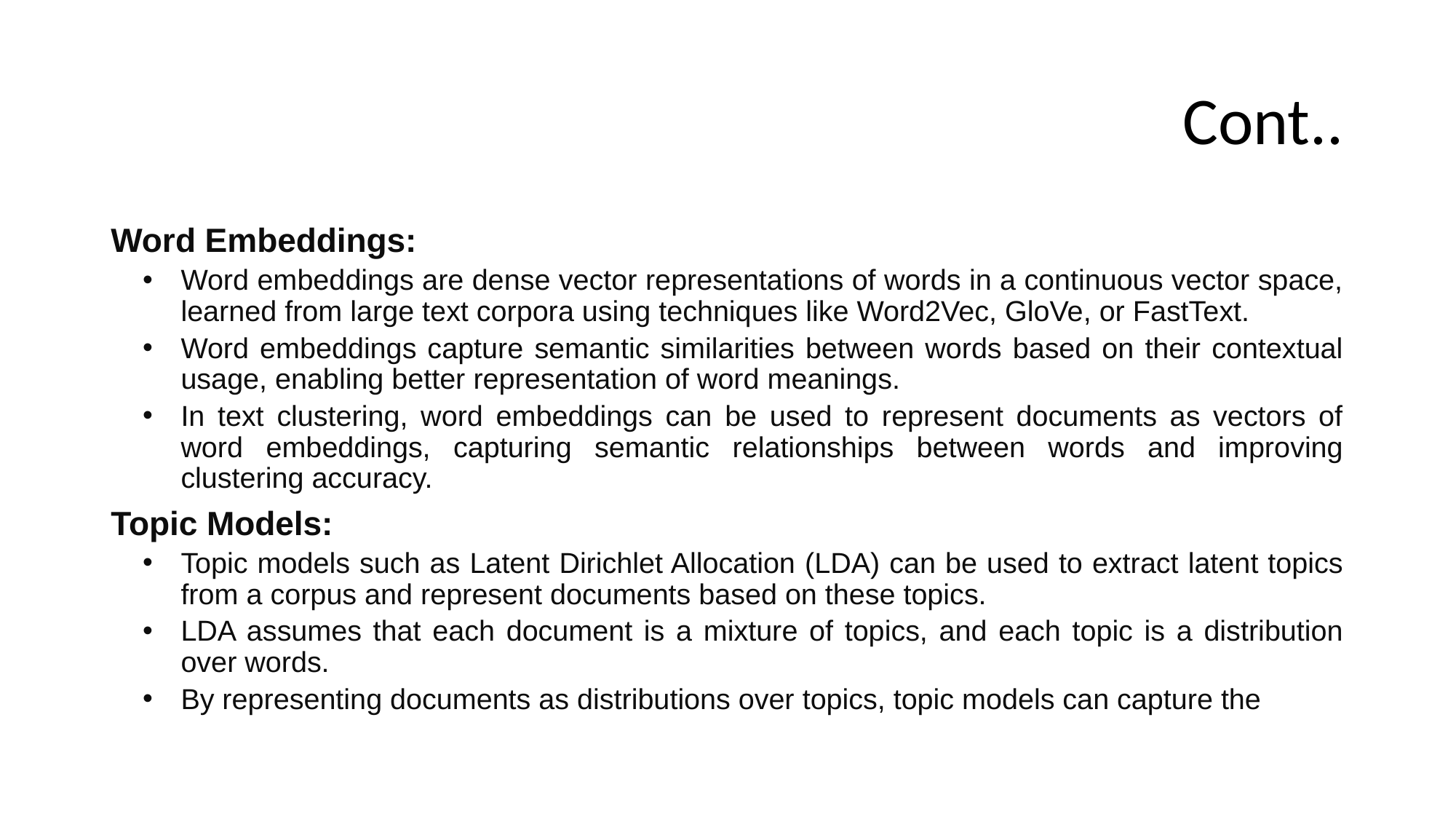

# Cont..
Word Embeddings:
Word embeddings are dense vector representations of words in a continuous vector space, learned from large text corpora using techniques like Word2Vec, GloVe, or FastText.
Word embeddings capture semantic similarities between words based on their contextual usage, enabling better representation of word meanings.
In text clustering, word embeddings can be used to represent documents as vectors of word embeddings, capturing semantic relationships between words and improving clustering accuracy.
Topic Models:
Topic models such as Latent Dirichlet Allocation (LDA) can be used to extract latent topics from a corpus and represent documents based on these topics.
LDA assumes that each document is a mixture of topics, and each topic is a distribution over words.
By representing documents as distributions over topics, topic models can capture the